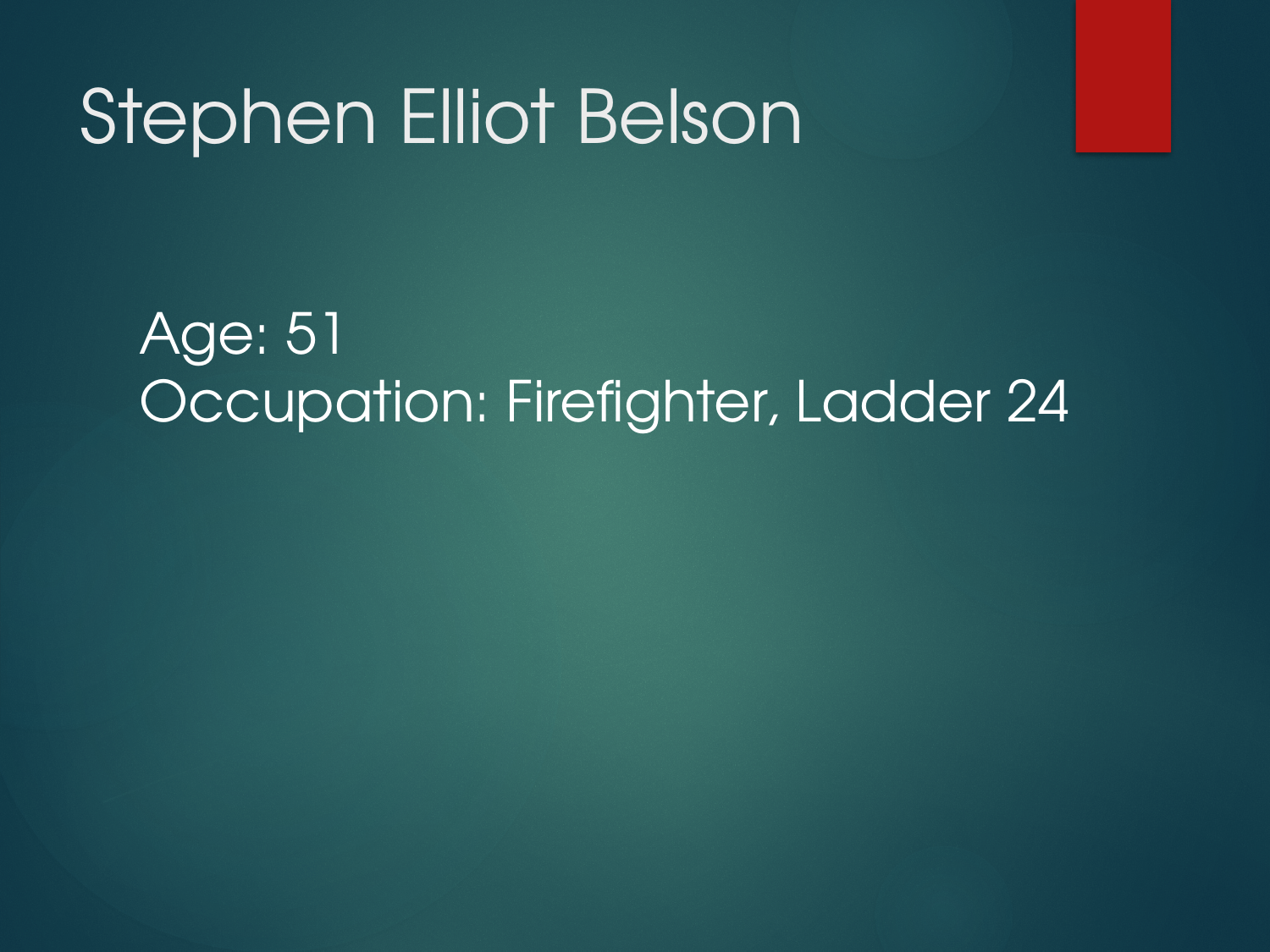

# Stephen Elliot Belson

Age: 51
Occupation: Firefighter, Ladder 24